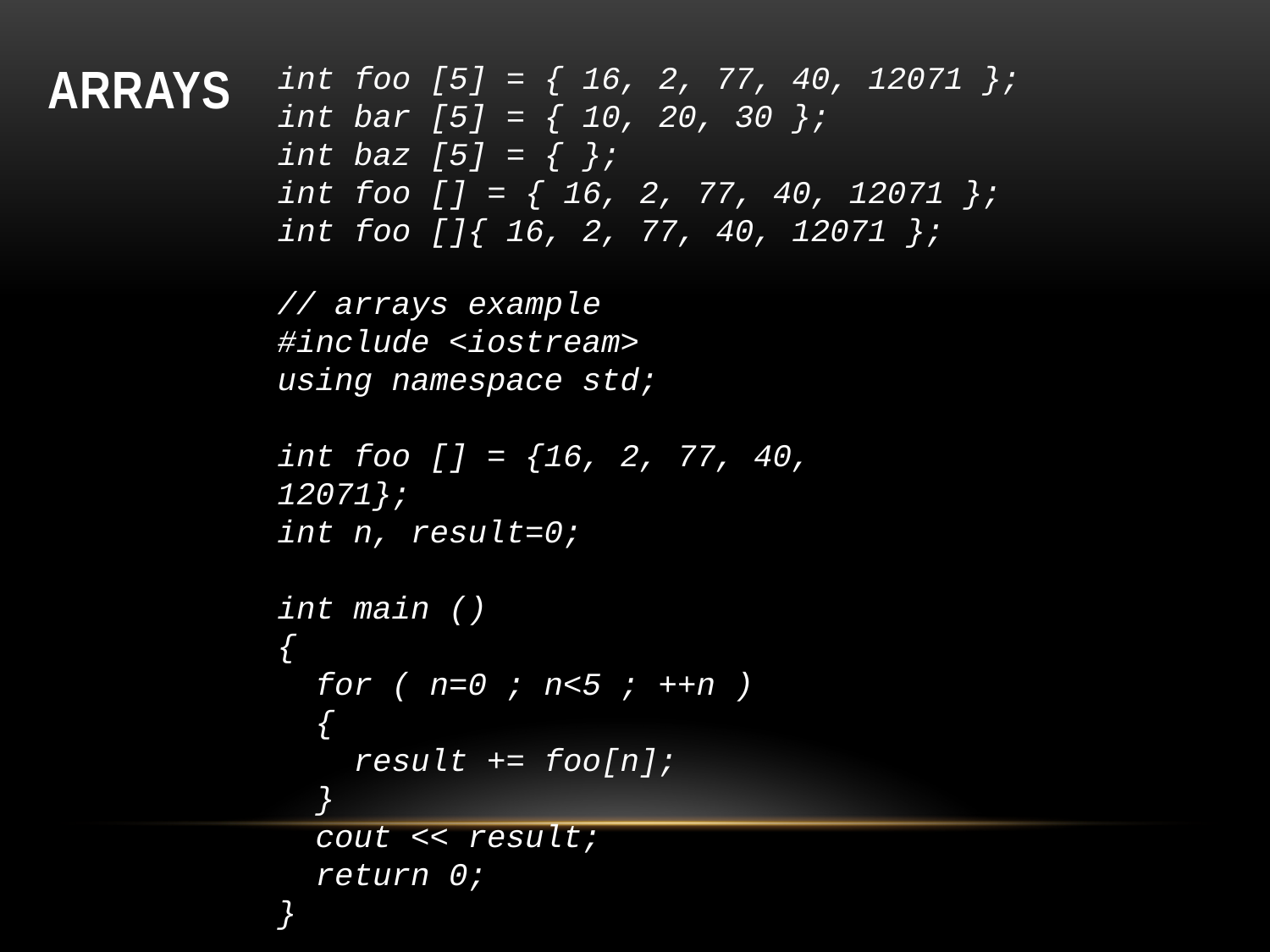

# Arrays
int foo [5] = { 16, 2, 77, 40, 12071 };
int bar [5] = { 10, 20, 30 };
int baz [5] = { };
int foo [] = { 16, 2, 77, 40, 12071 };
int foo []{ 16, 2, 77, 40, 12071 };
// arrays example
#include <iostream>
using namespace std;

int foo [] = {16, 2, 77, 40, 12071};
int n, result=0;

int main ()
{
  for ( n=0 ; n<5 ; ++n )
  {
    result += foo[n];
  }
  cout << result;
  return 0;
}